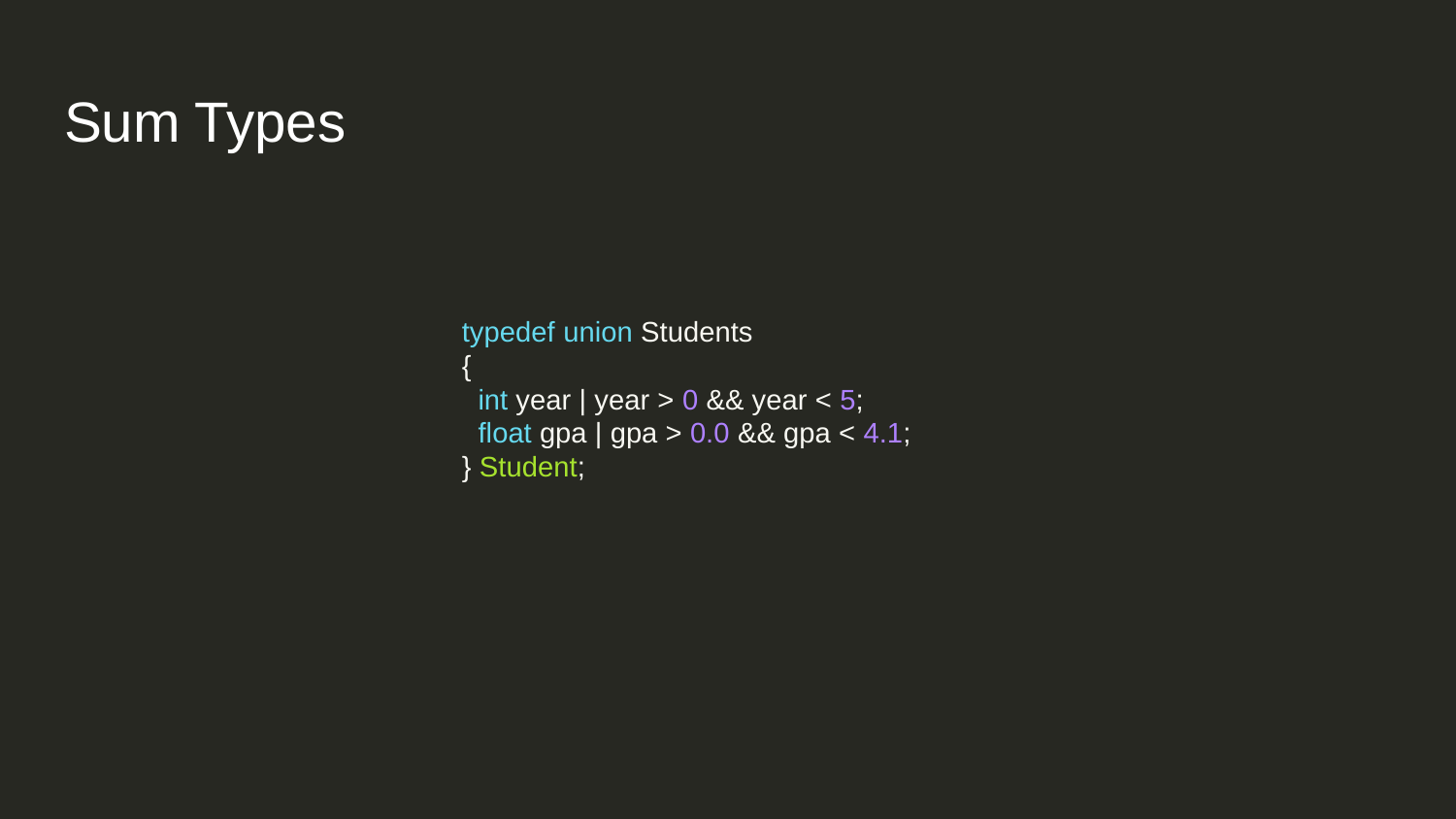

# Sum Types
typedef union Students
{
  int year | year > 0 && year < 5;
  float gpa | gpa > 0.0 && gpa < 4.1;
} Student;